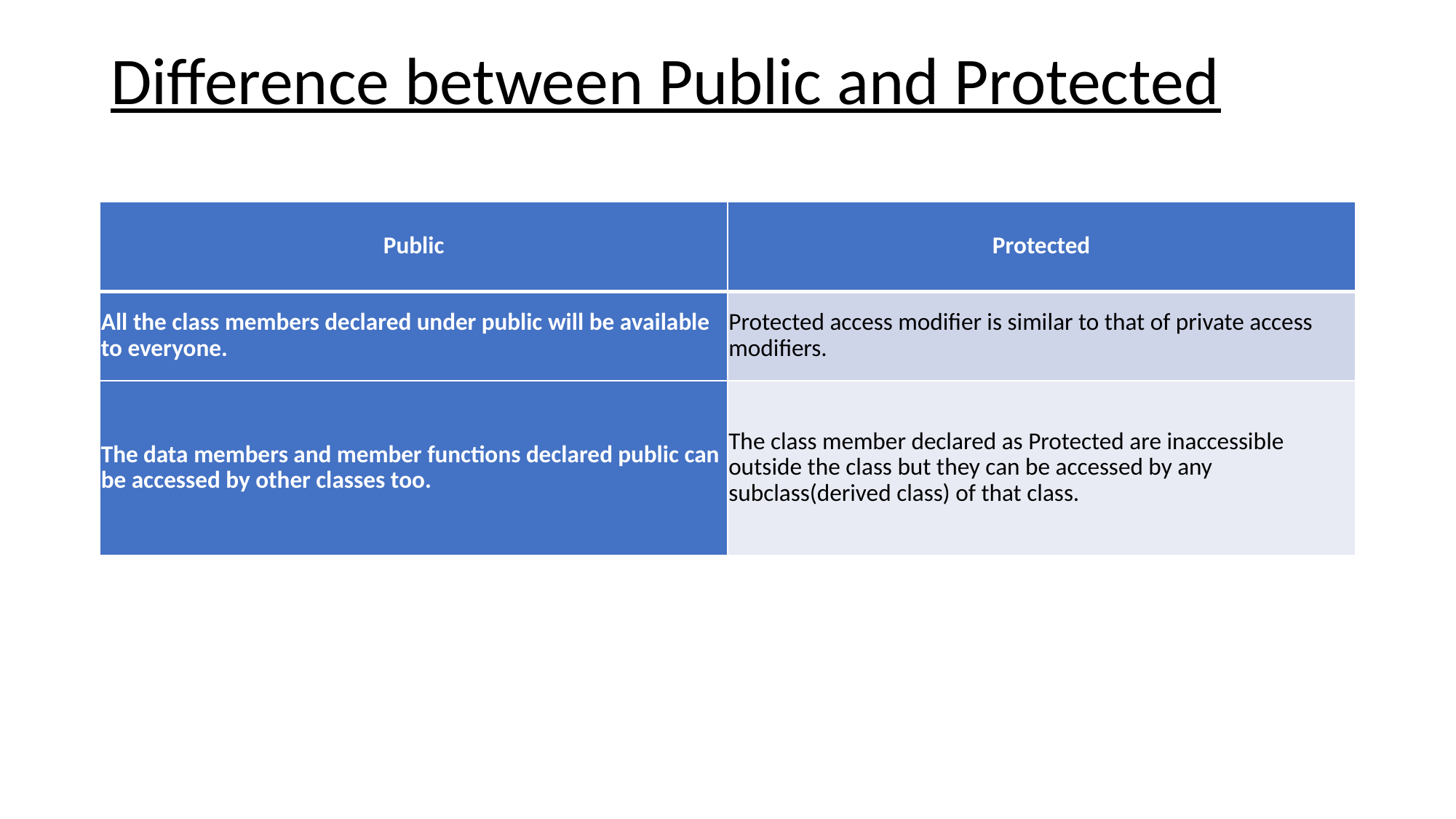

# Difference between Public and Protected
| Public | Protected |
| --- | --- |
| All the class members declared under public will be available to everyone. | Protected access modifier is similar to that of private access modifiers. |
| The data members and member functions declared public can be accessed by other classes too. | The class member declared as Protected are inaccessible outside the class but they can be accessed by any subclass(derived class) of that class. |